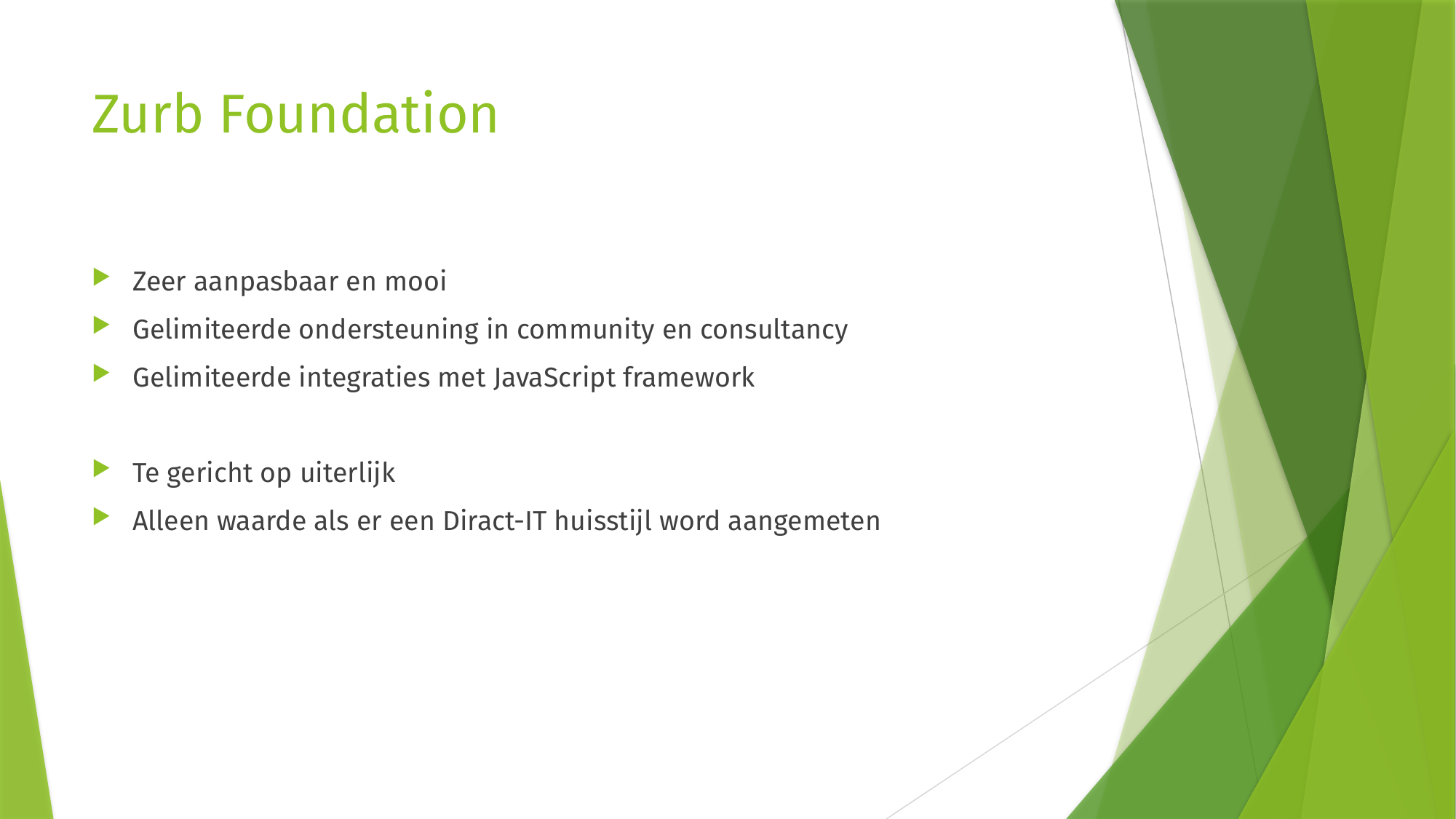

# Zurb Foundation
Zeer aanpasbaar en mooi
Gelimiteerde ondersteuning in community en consultancy
Gelimiteerde integraties met JavaScript framework

Te gericht op uiterlijk
Alleen waarde als er een Diract-IT huisstijl word aangemeten